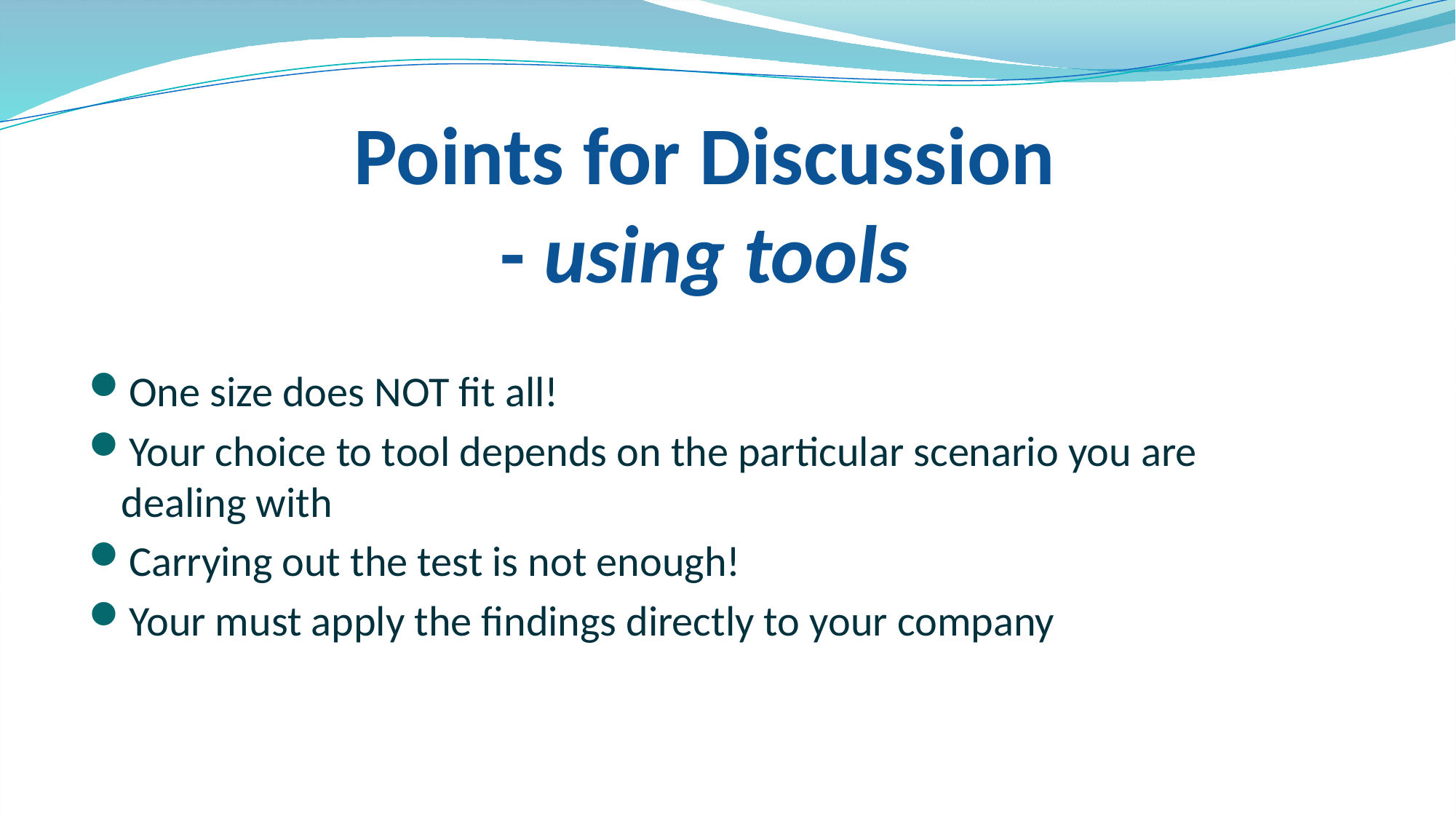

# Points for Discussion - using tools
One size does NOT fit all!
Your choice to tool depends on the particular scenario you are dealing with
Carrying out the test is not enough!
Your must apply the findings directly to your company